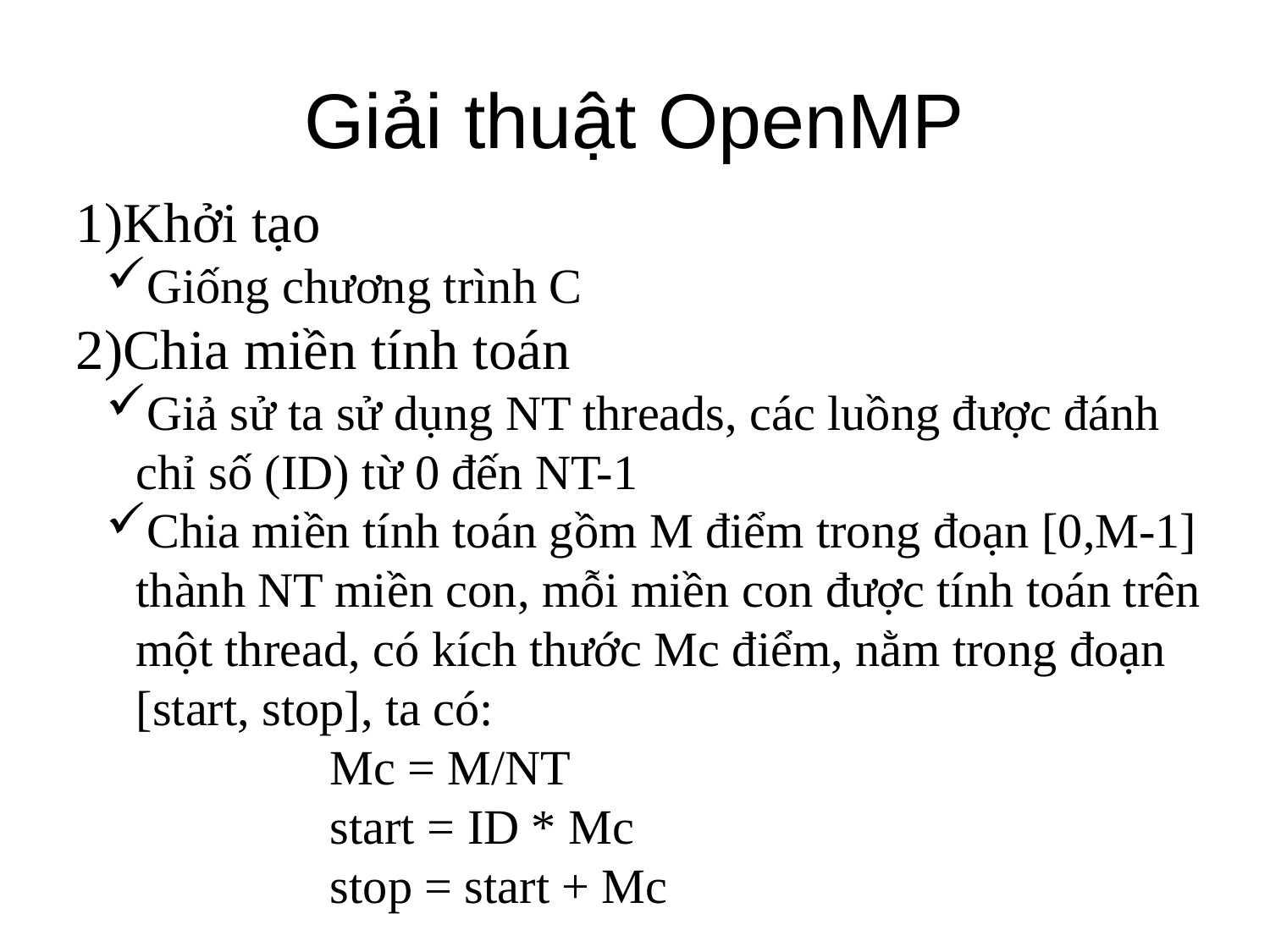

Giải thuật OpenMP
Khởi tạo
Giống chương trình C
Chia miền tính toán
Giả sử ta sử dụng NT threads, các luồng được đánh chỉ số (ID) từ 0 đến NT-1
Chia miền tính toán gồm M điểm trong đoạn [0,M-1] thành NT miền con, mỗi miền con được tính toán trên một thread, có kích thước Mc điểm, nằm trong đoạn [start, stop], ta có:
		Mc = M/NT
		start = ID * Mc
		stop = start + Mc